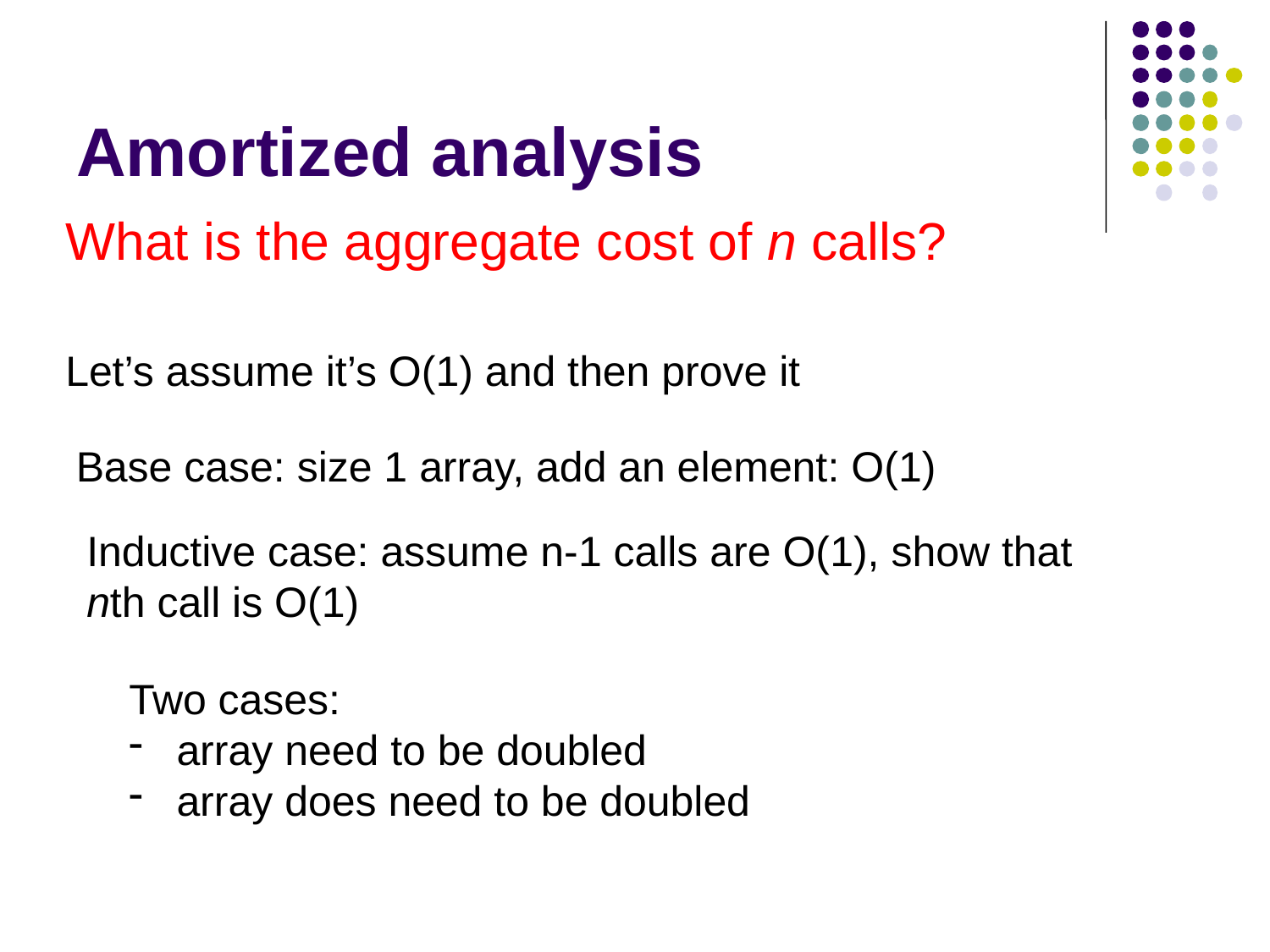

# Amortized analysis
What is the aggregate cost of n calls?
Let’s assume it’s O(1) and then prove it
Base case: size 1 array, add an element: O(1)
Inductive case: assume n-1 calls are O(1), show that nth call is O(1)
Two cases:
array need to be doubled
array does need to be doubled